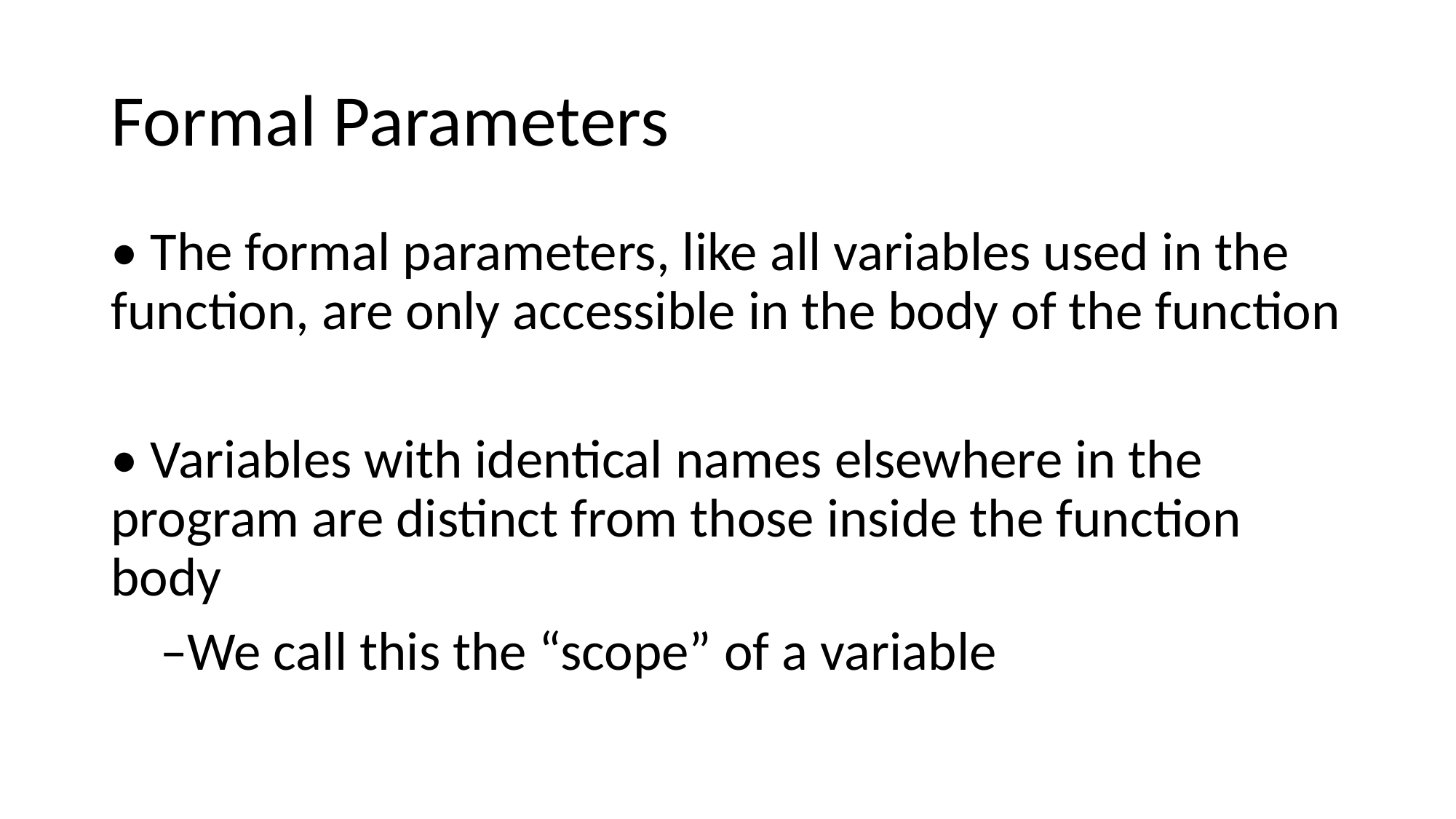

# Formal Parameters
• The formal parameters, like all variables used in the function, are only accessible in the body of the function

• Variables with identical names elsewhere in the program are distinct from those inside the function body
    –We call this the “scope” of a variable